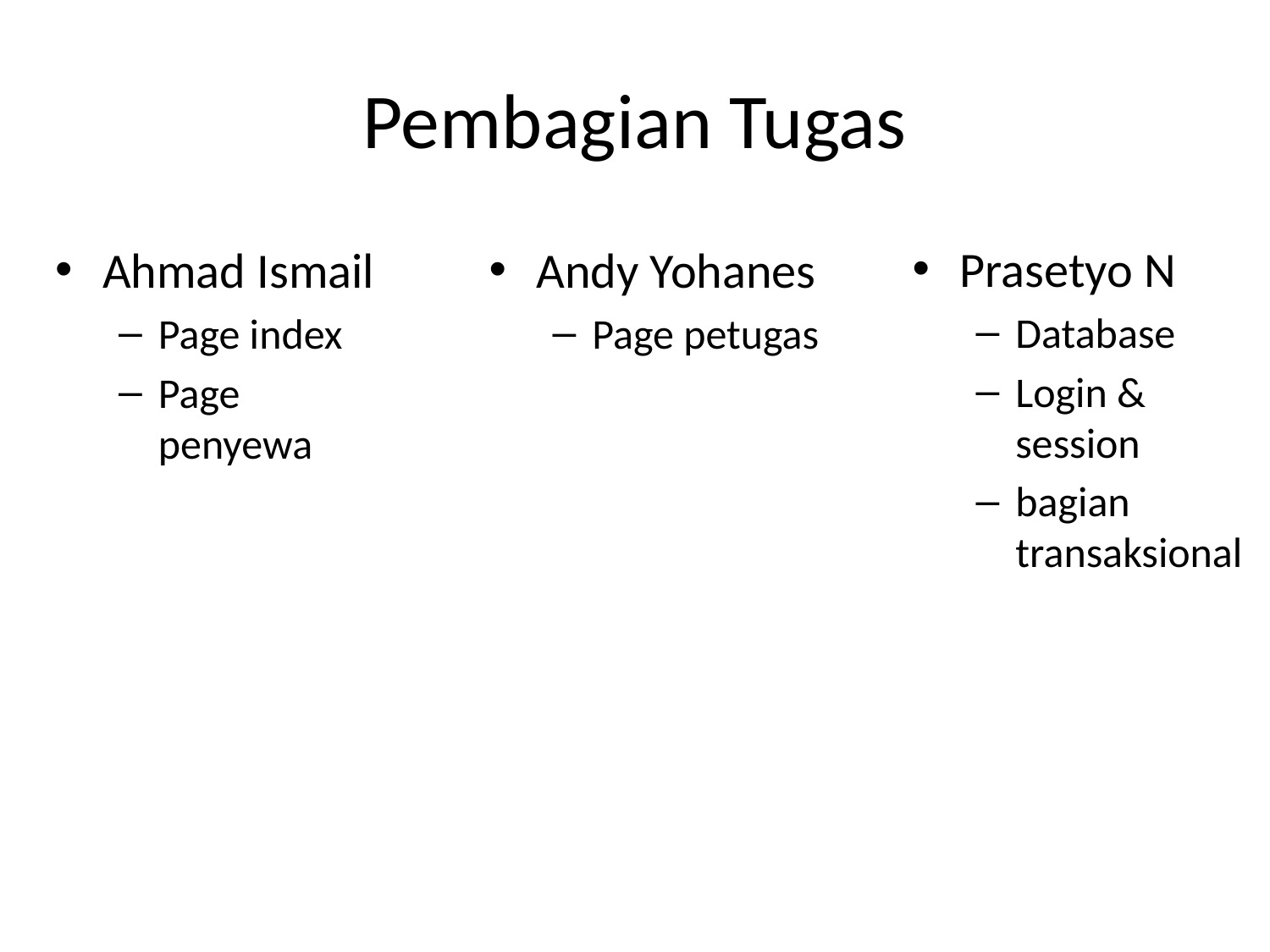

# Pembagian Tugas
Prasetyo N
Database
Login & session
bagian transaksional
Ahmad Ismail
Page index
Page penyewa
Andy Yohanes
Page petugas